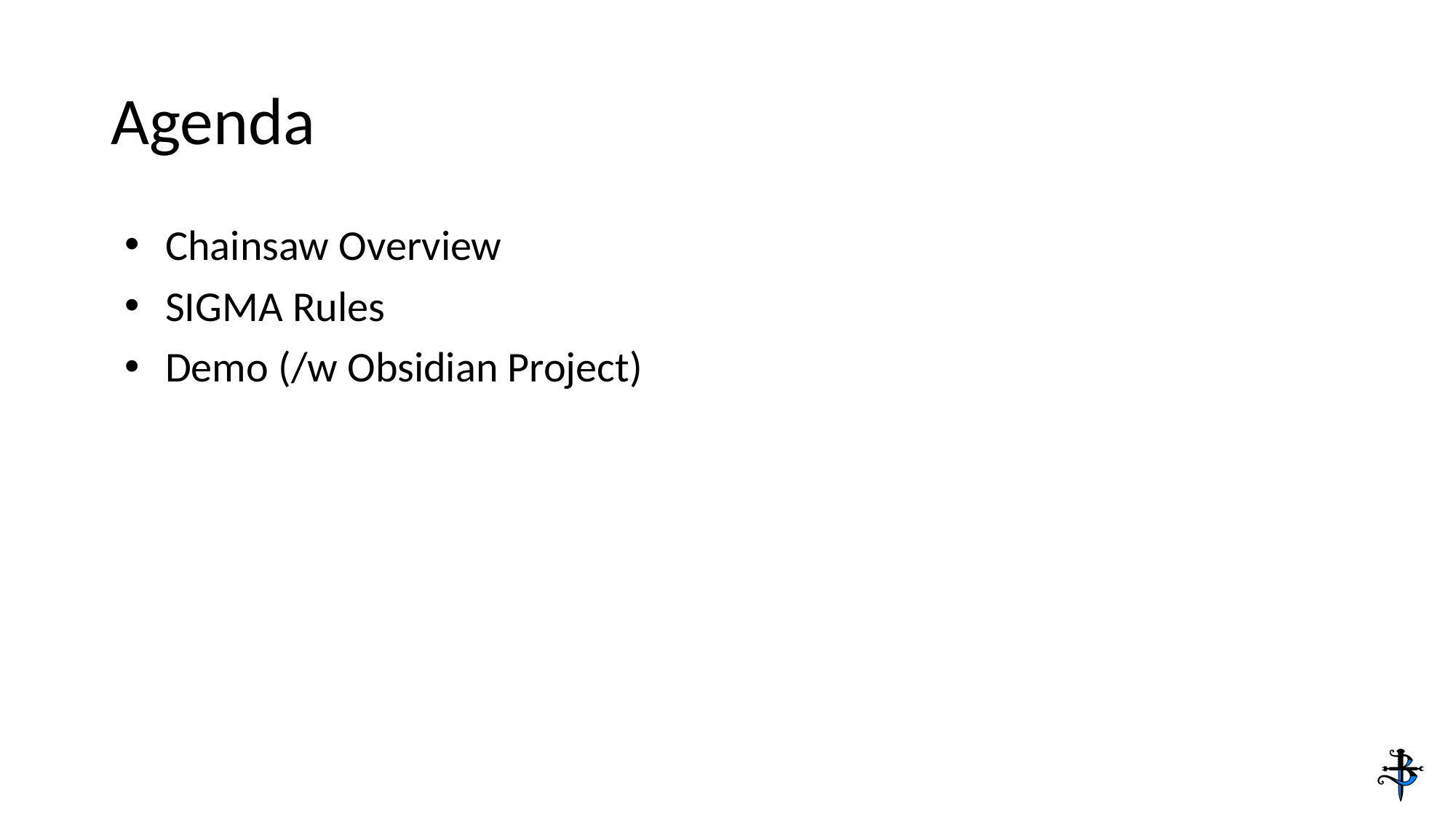

# Agenda
Chainsaw Overview
SIGMA Rules
Demo (/w Obsidian Project)